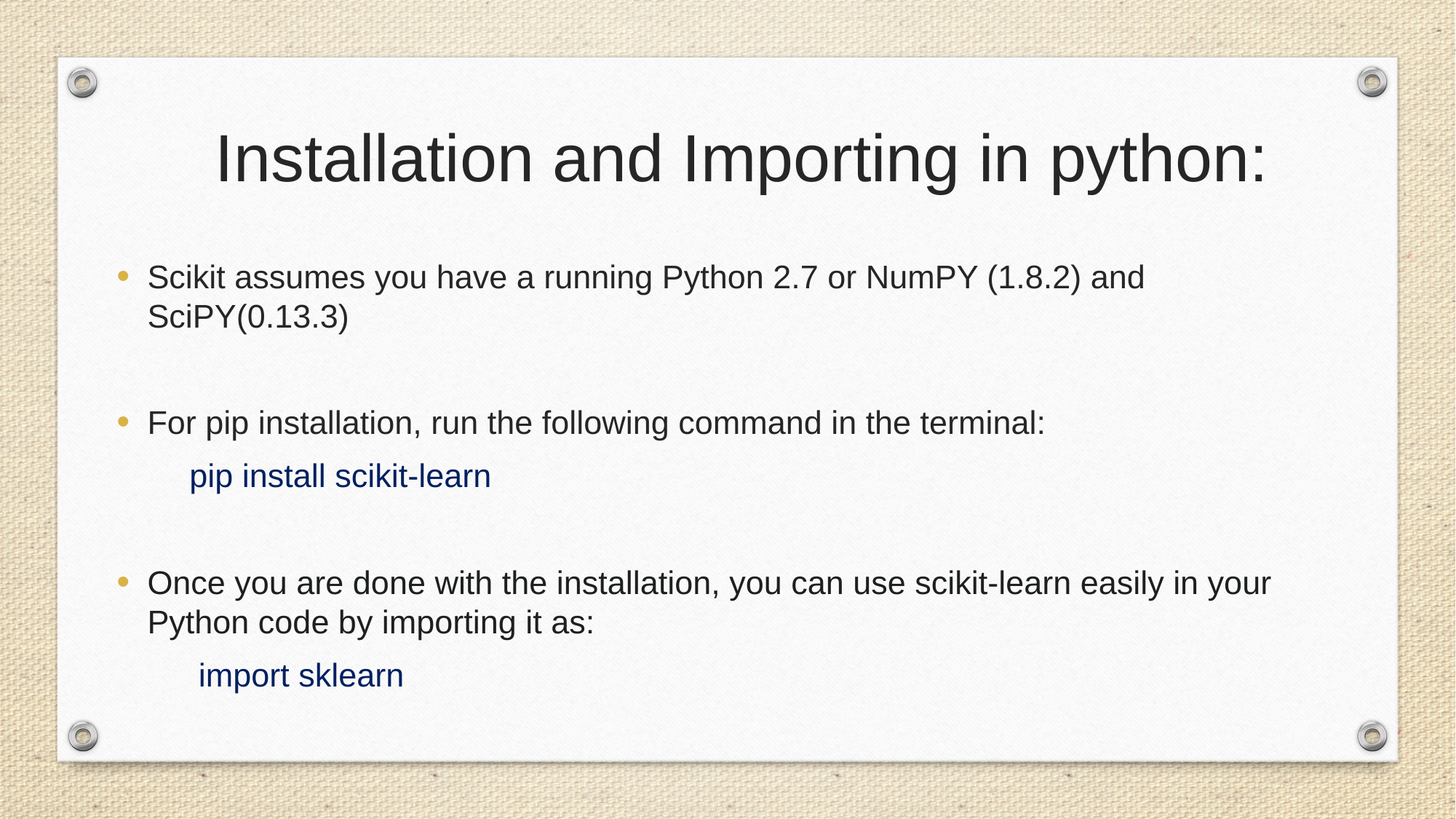

Installation and Importing in python:
Scikit assumes you have a running Python 2.7 or NumPY (1.8.2) and SciPY(0.13.3)

For pip installation, run the following command in the terminal:
        pip install scikit-learn

Once you are done with the installation, you can use scikit-learn easily in your Python code by importing it as:
         import sklearn